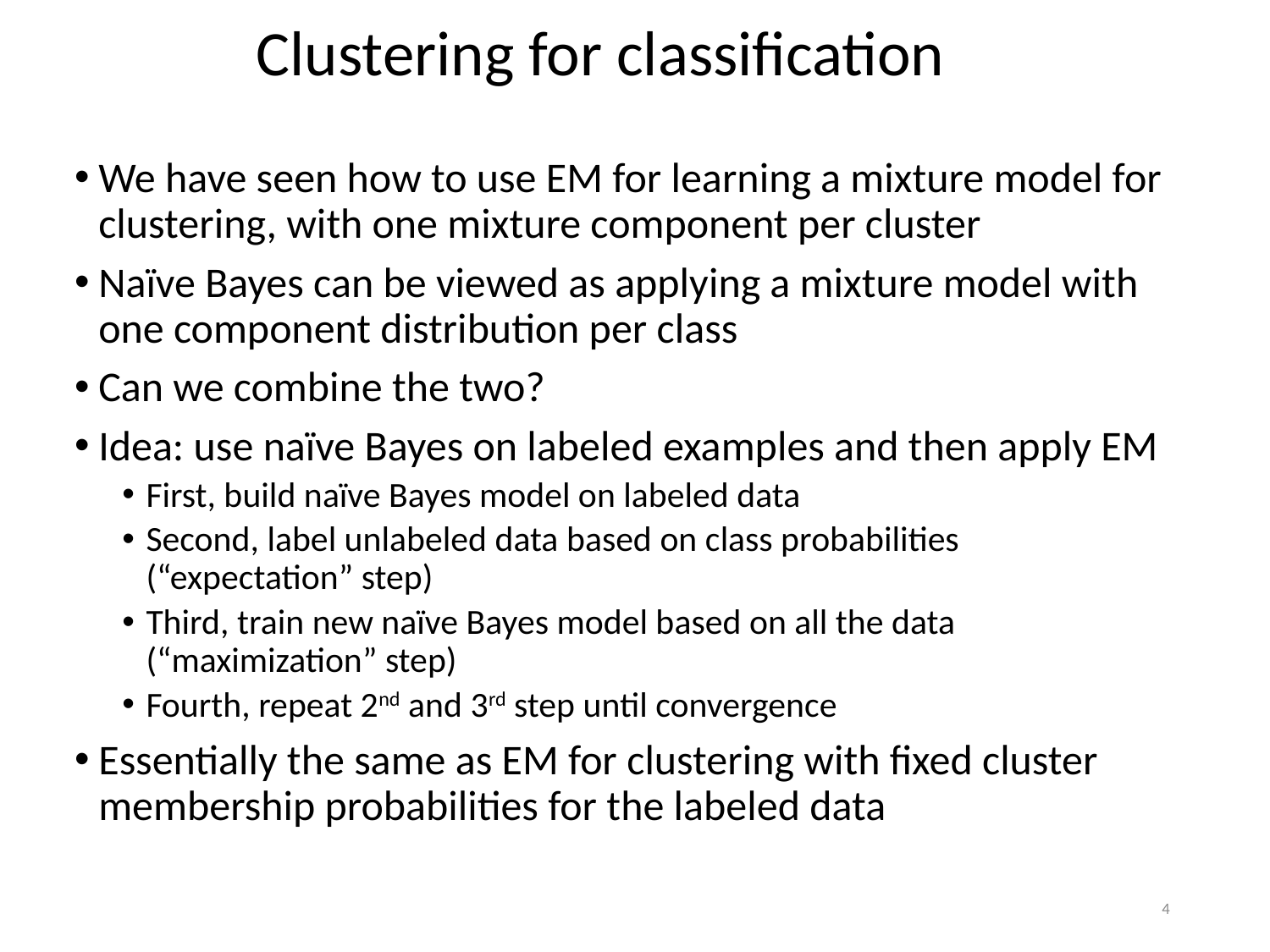

Clustering for classification
We have seen how to use EM for learning a mixture model for clustering, with one mixture component per cluster
Naïve Bayes can be viewed as applying a mixture model with one component distribution per class
Can we combine the two?
Idea: use naïve Bayes on labeled examples and then apply EM
First, build naïve Bayes model on labeled data
Second, label unlabeled data based on class probabilities
(“expectation” step)
Third, train new naïve Bayes model based on all the data (“maximization” step)
Fourth, repeat 2nd and 3rd step until convergence
Essentially the same as EM for clustering with fixed cluster membership probabilities for the labeled data
4